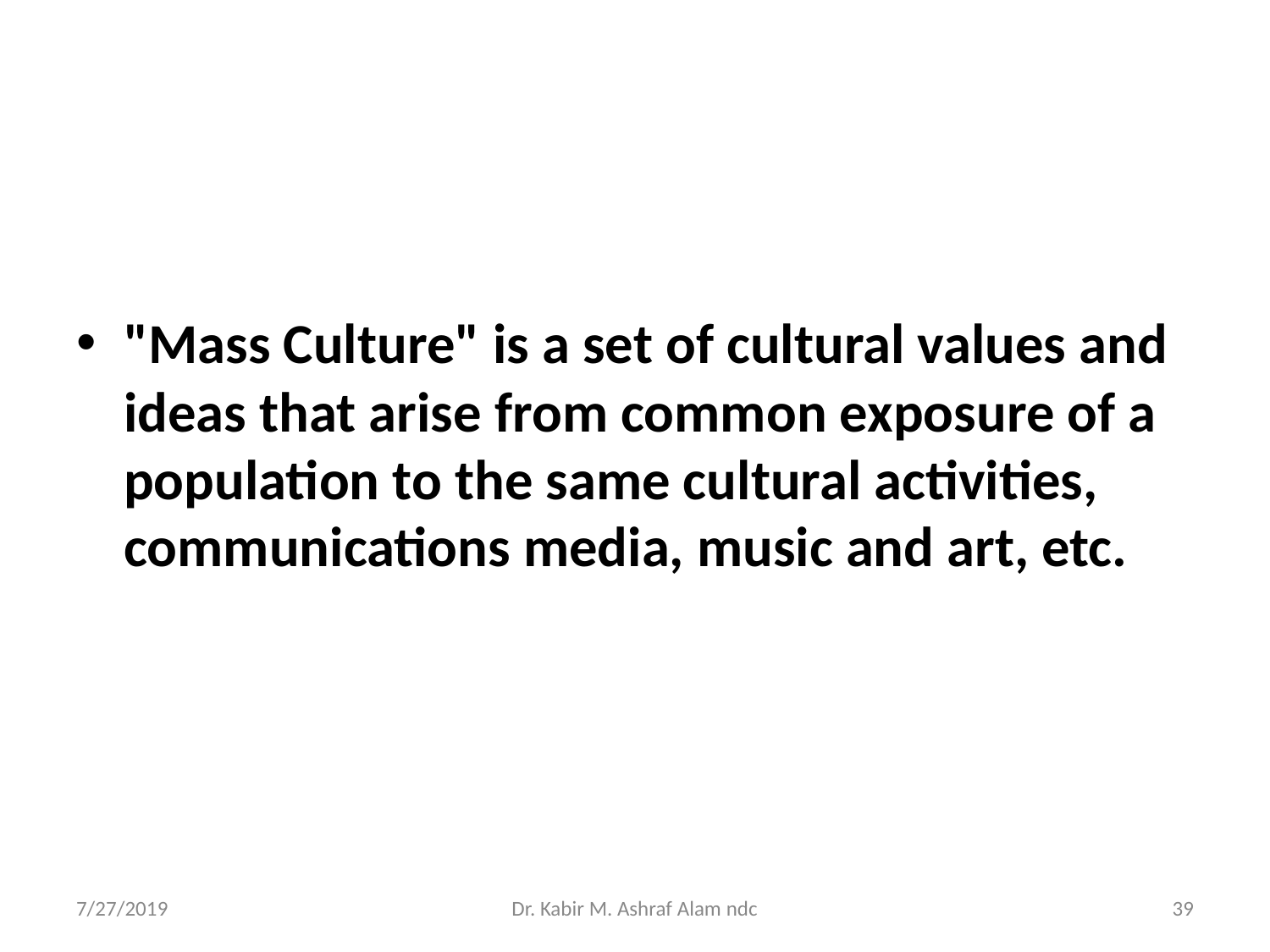

#

"Mass Culture" is a set of cultural values and ideas that arise from common exposure of a population to the same cultural activities, communications media, music and art, etc.
7/27/2019
Dr. Kabir M. Ashraf Alam ndc
39